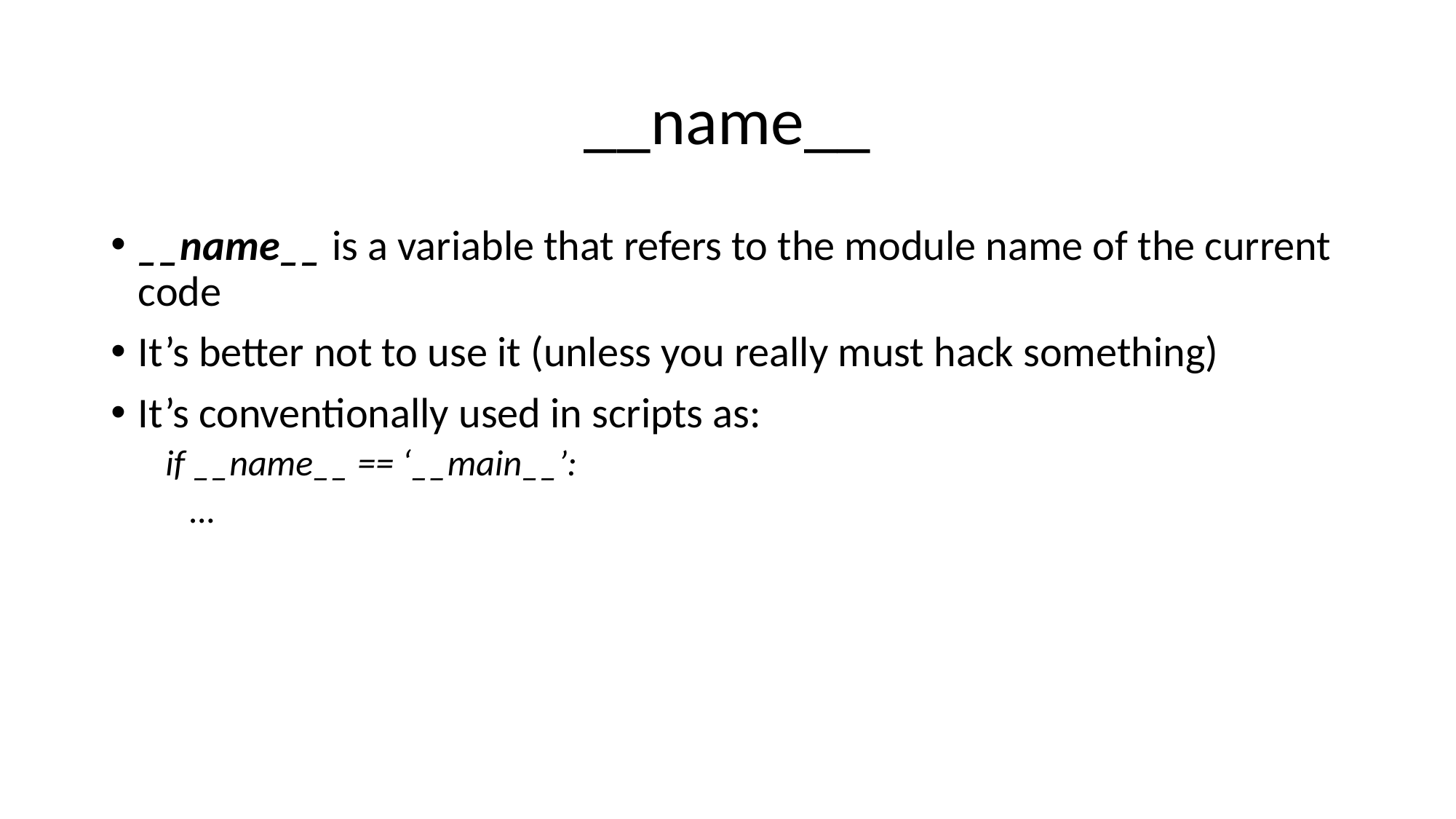

# __name__
__name__ is a variable that refers to the module name of the current code
It’s better not to use it (unless you really must hack something)
It’s conventionally used in scripts as:
if __name__ == ‘__main__’:
   …